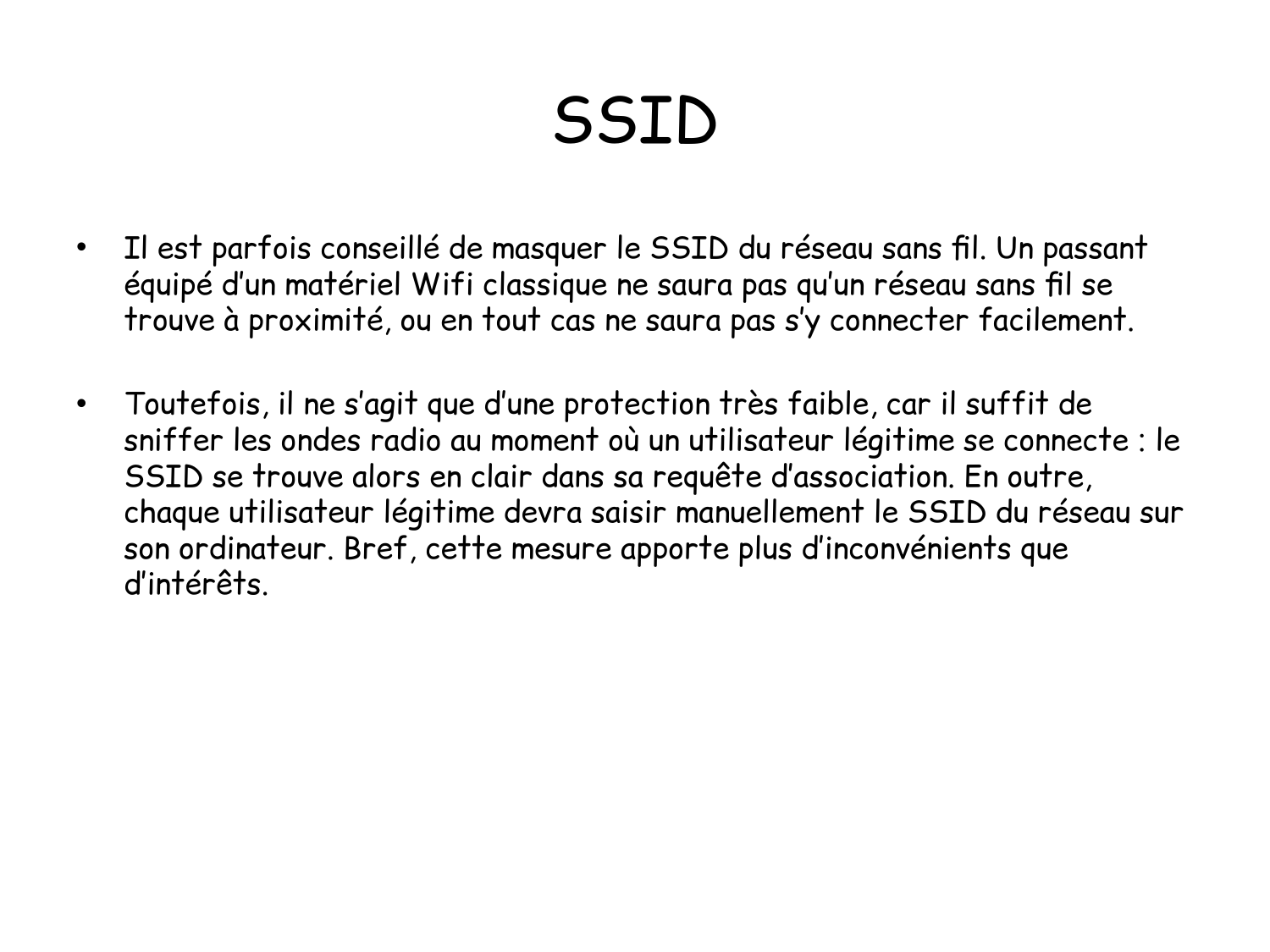

# SSID
Il est parfois conseillé de masquer le SSID du réseau sans ﬁl. Un passant équipé d’un matériel Wifi classique ne saura pas qu’un réseau sans ﬁl se trouve à proximité, ou en tout cas ne saura pas s’y connecter facilement.

Toutefois, il ne s’agit que d’une protection très faible, car il suffit de sniffer les ondes radio au moment où un utilisateur légitime se connecte : le SSID se trouve alors en clair dans sa requête d’association. En outre, chaque utilisateur légitime devra saisir manuellement le SSID du réseau sur son ordinateur. Bref, cette mesure apporte plus d’inconvénients que d’intérêts.